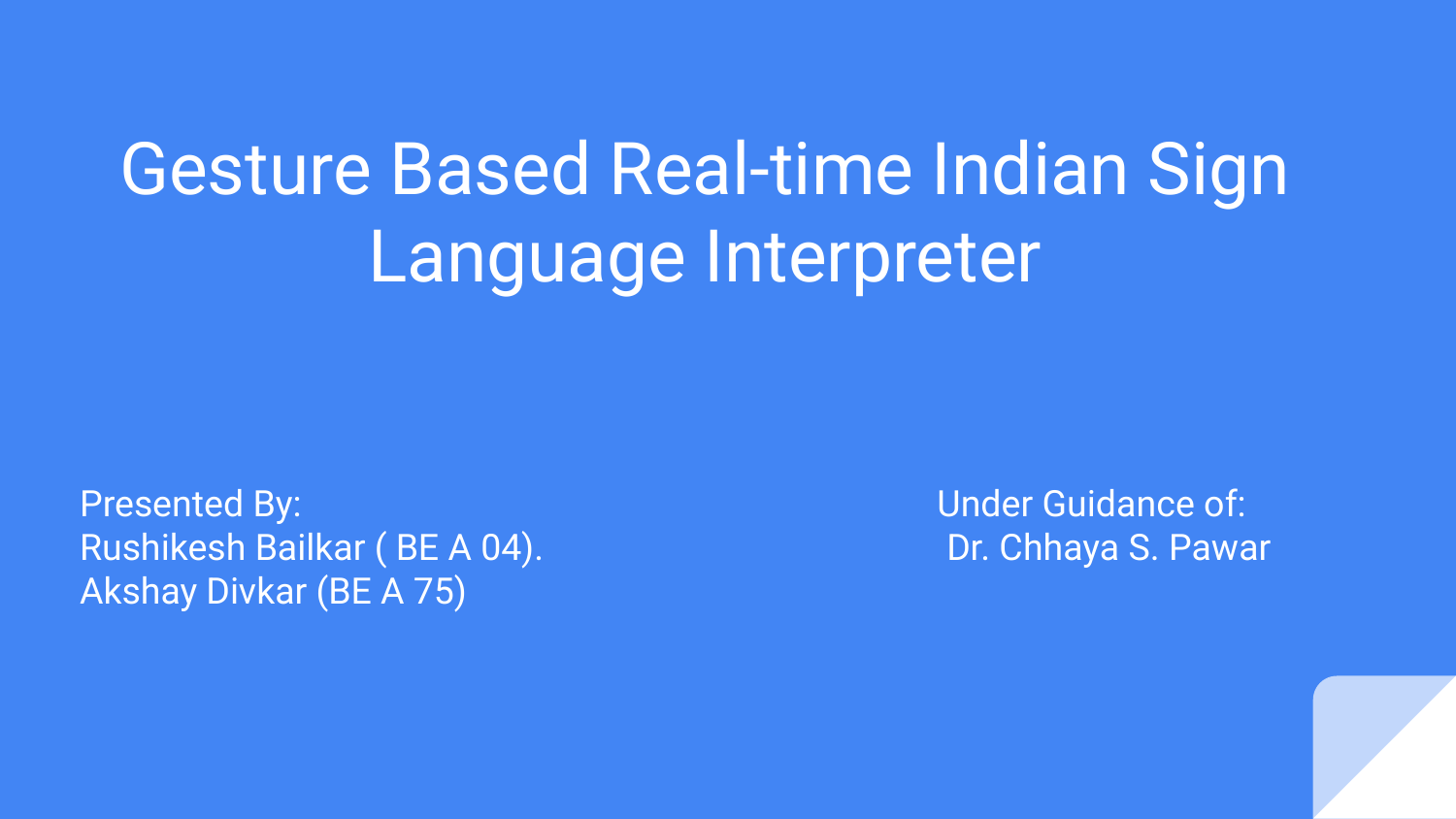

# Gesture Based Real-time Indian Sign Language Interpreter
Presented By:                                                                       Under Guidance of:
Rushikesh Bailkar ( BE A 04).                                             Dr. Chhaya S. Pawar
Akshay Divkar (BE A 75)